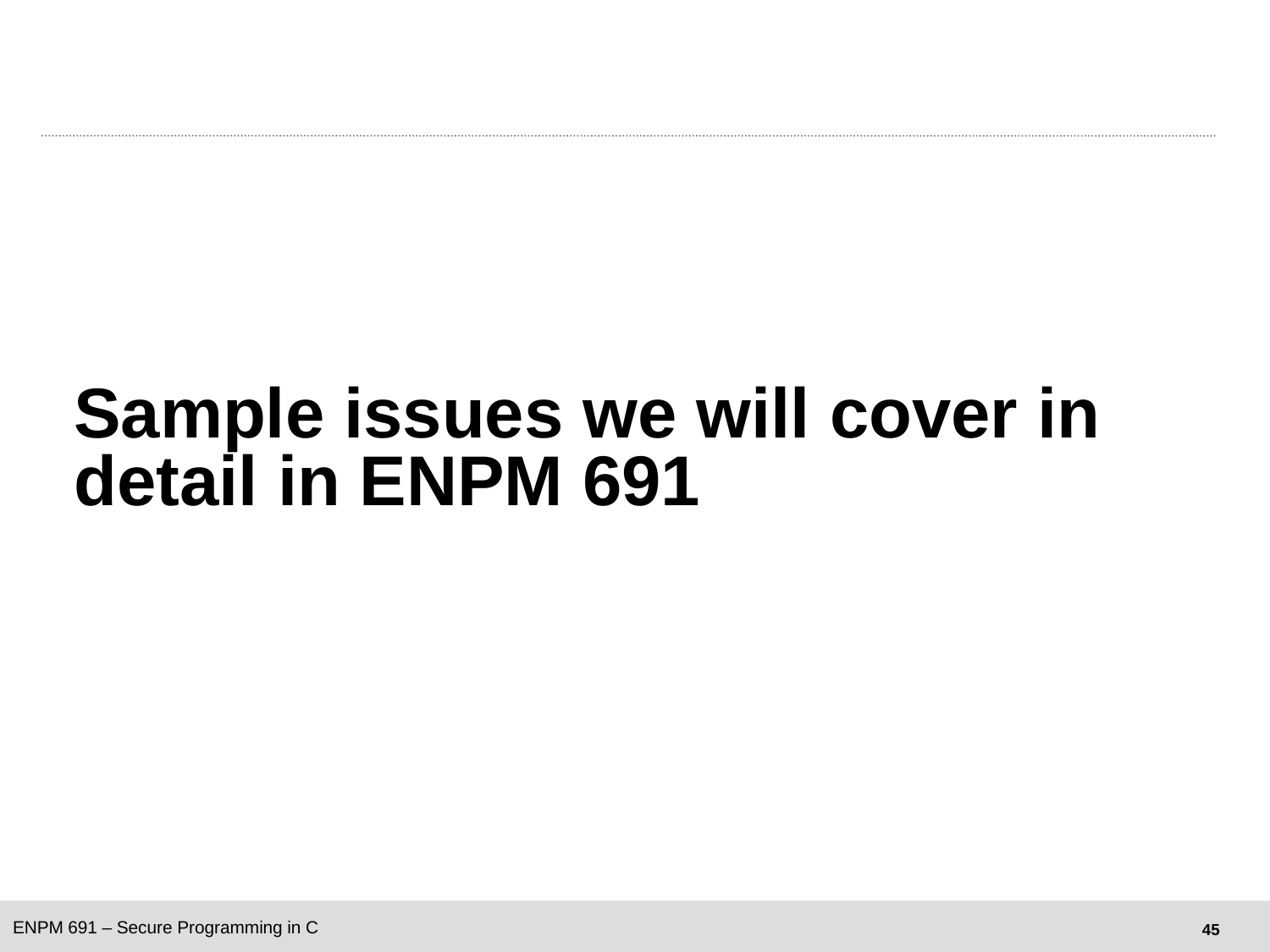

# Sample issues we will cover in detail in ENPM 691